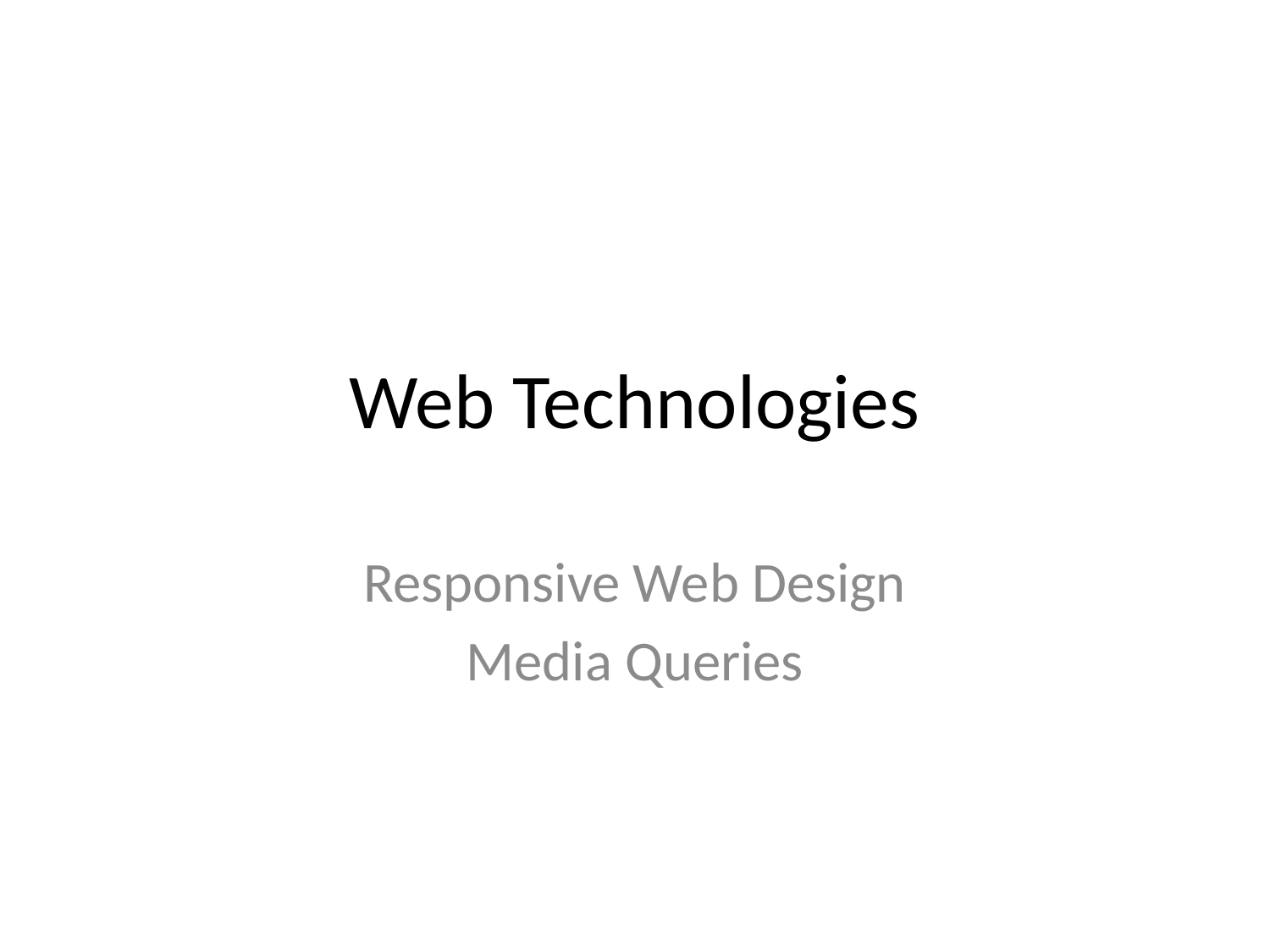

# Web Technologies
Responsive Web Design
Media Queries